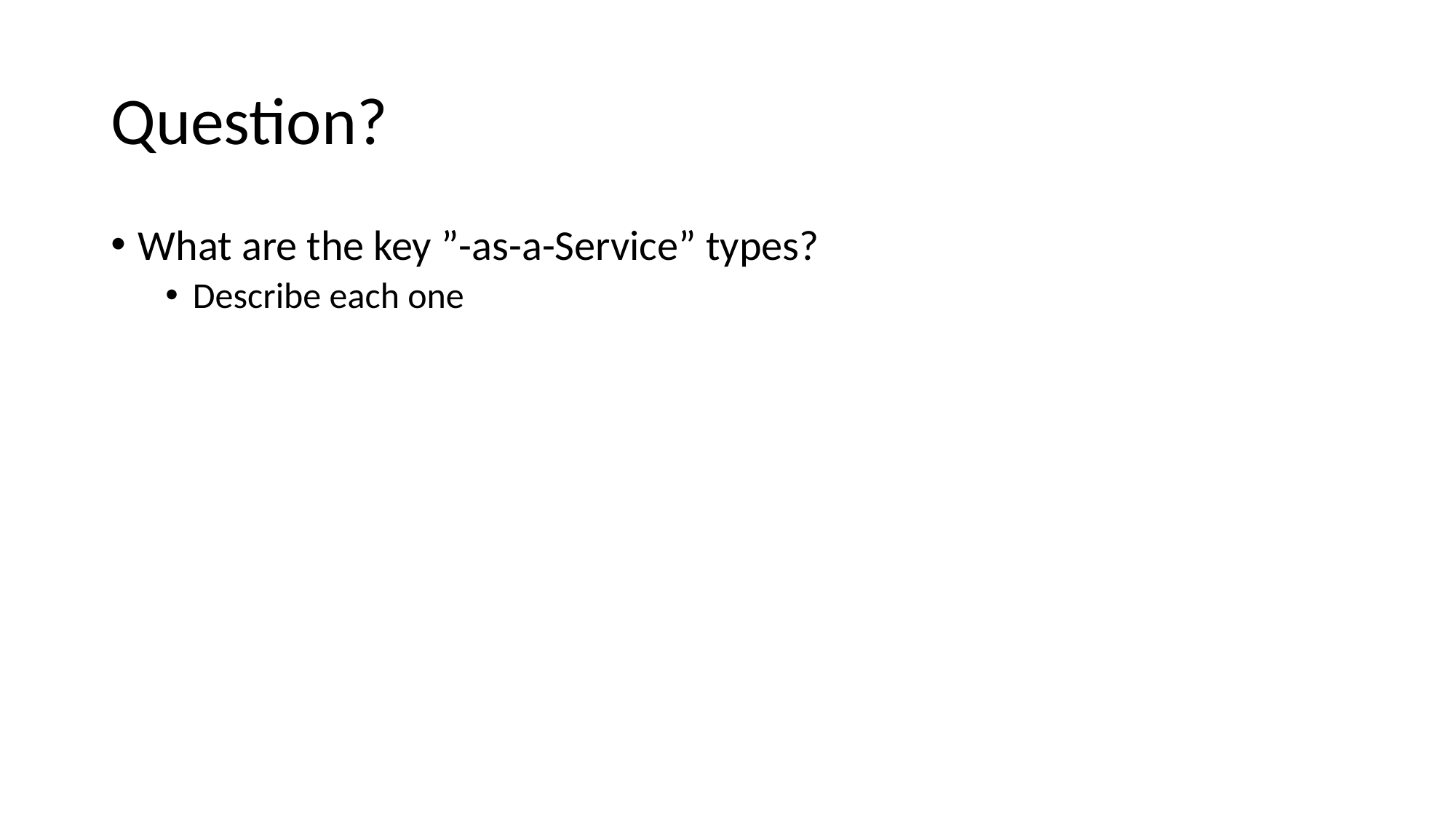

# Question?
What are the key ”-as-a-Service” types?
Describe each one